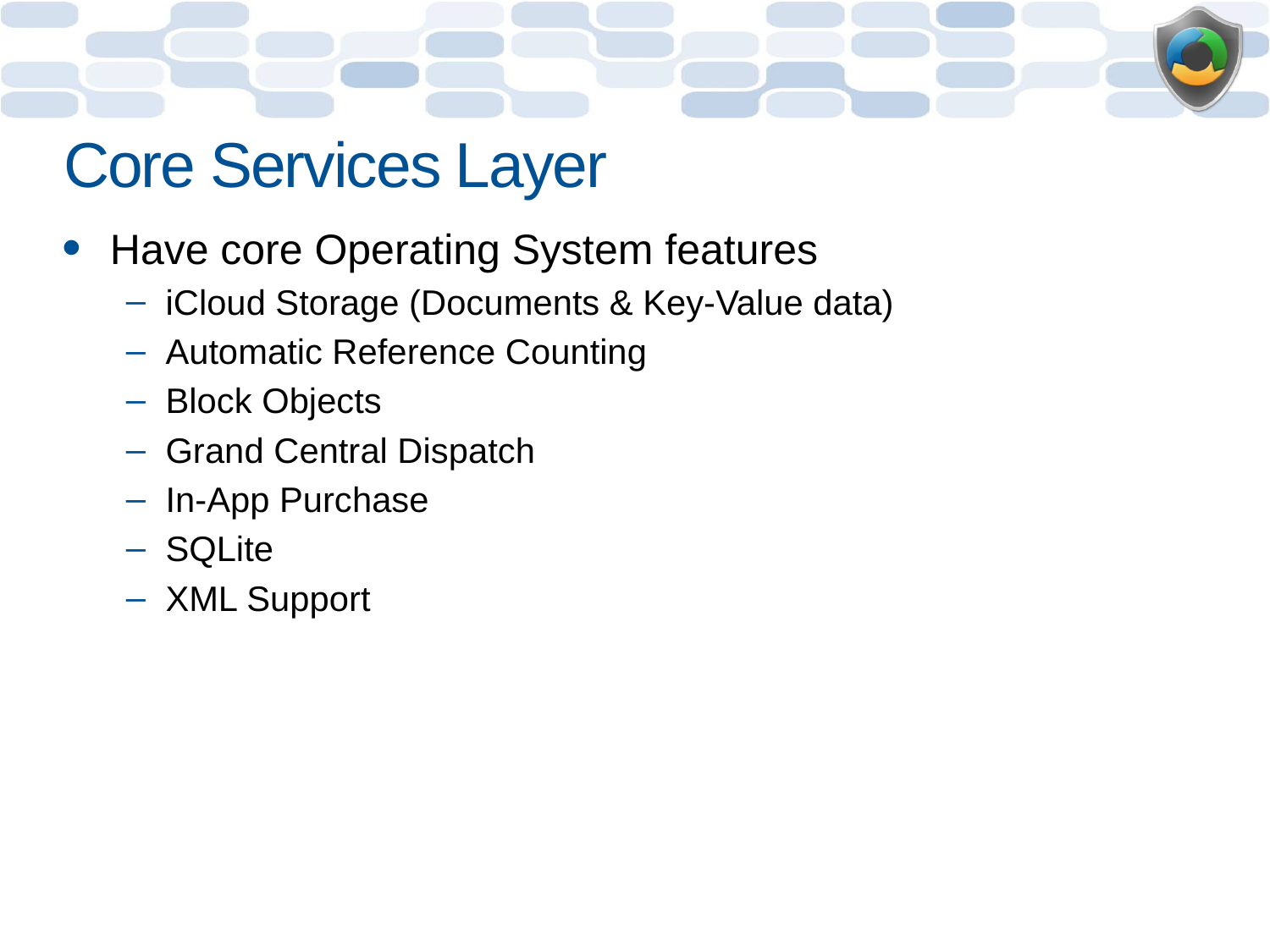

# Core Services Layer
Have core Operating System features
iCloud Storage (Documents & Key-Value data)
Automatic Reference Counting
Block Objects
Grand Central Dispatch
In-App Purchase
SQLite
XML Support